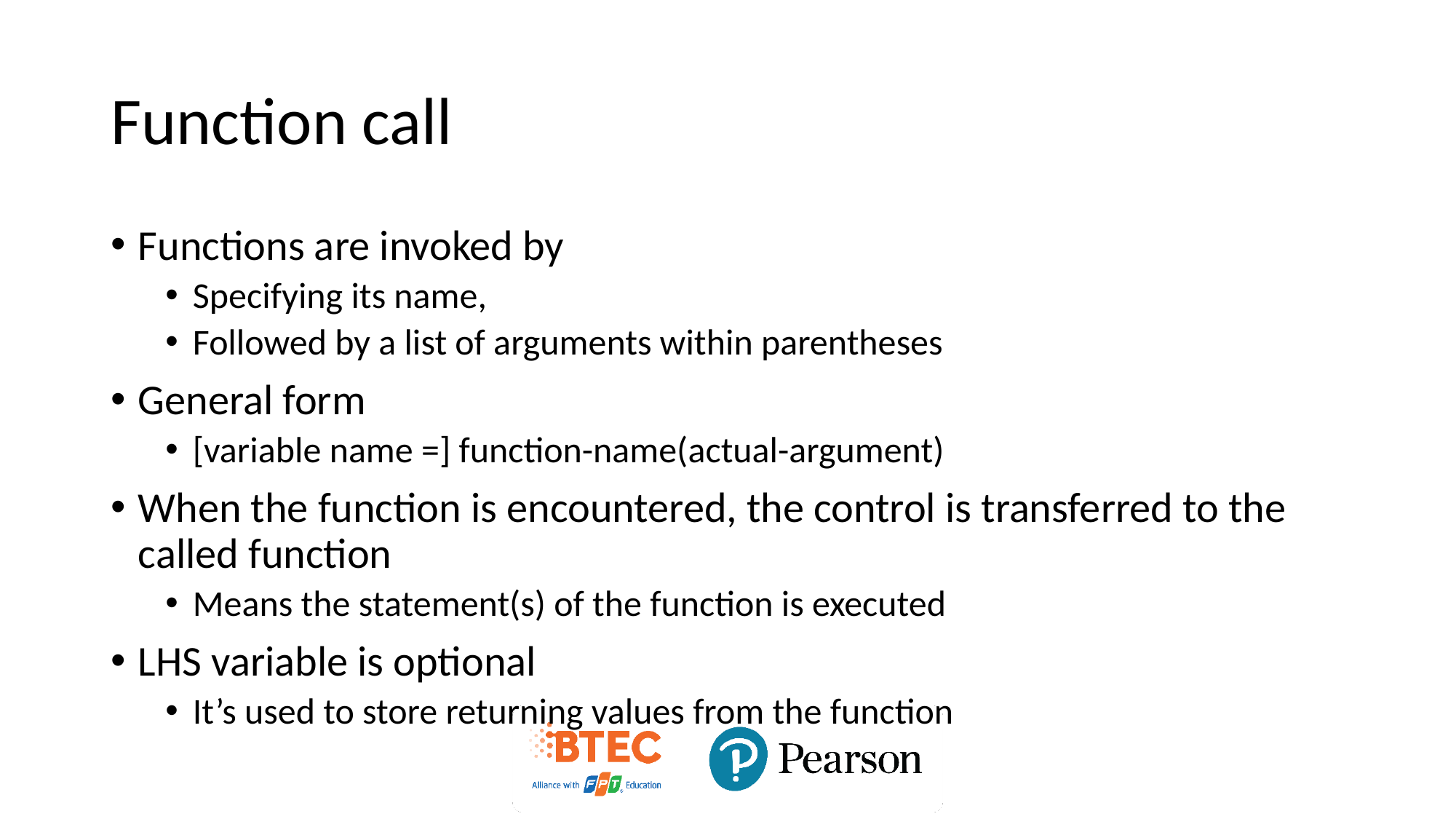

# Function call
Functions are invoked by
Specifying its name,
Followed by a list of arguments within parentheses
General form
[variable name =] function-name(actual-argument)
When the function is encountered, the control is transferred to the called function
Means the statement(s) of the function is executed
LHS variable is optional
It’s used to store returning values from the function